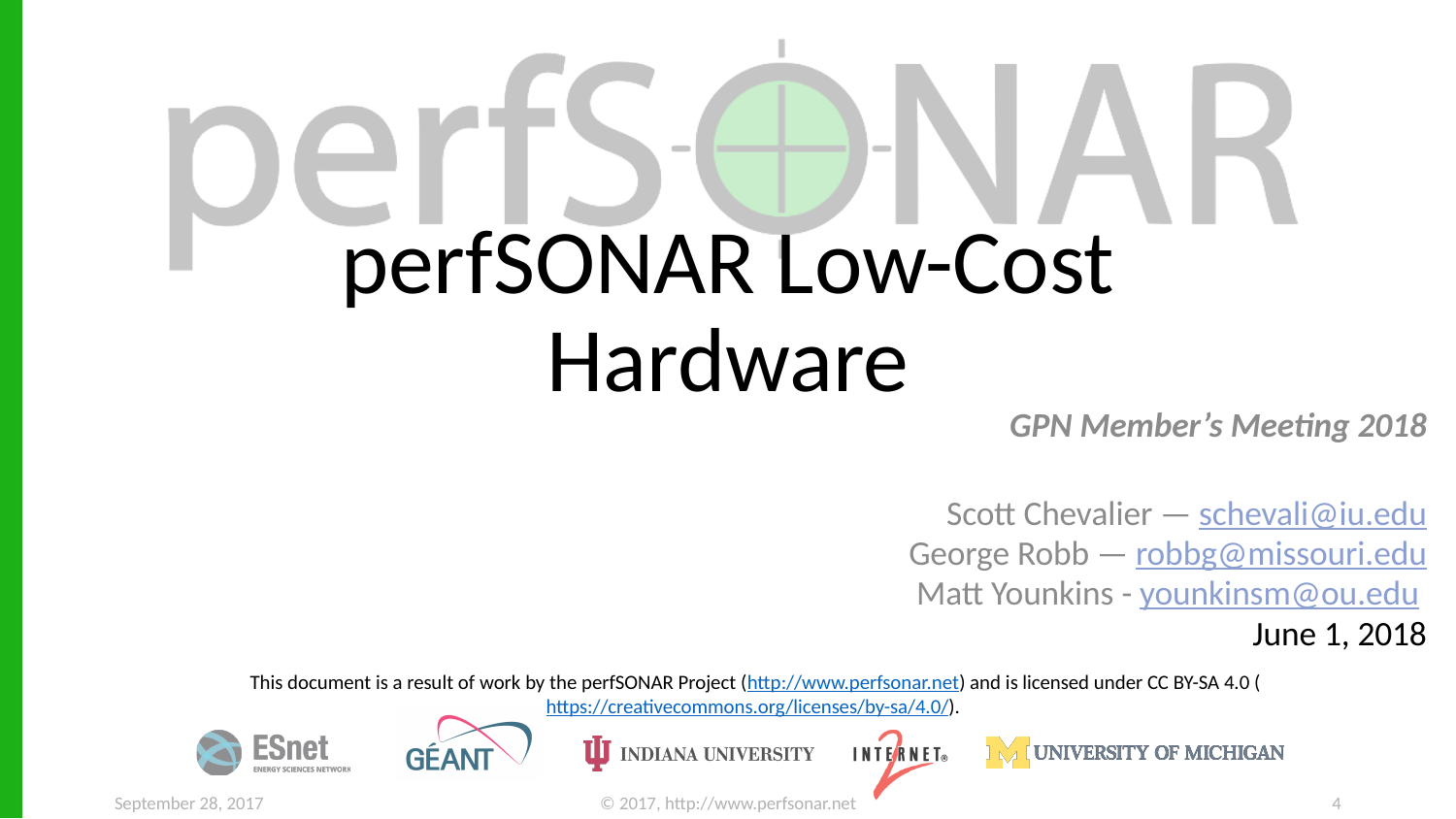

# perfSONAR Low-Cost Hardware
GPN Member’s Meeting 2018

Scott Chevalier — schevali@iu.edu
George Robb — robbg@missouri.edu
Matt Younkins - younkinsm@ou.edu
June 1, 2018

This document is a result of work by the perfSONAR Project (http://www.perfsonar.net) and is licensed under CC BY-SA 4.0 (https://creativecommons.org/licenses/by-sa/4.0/).
September 28, 2017
© 2017, http://www.perfsonar.net
4